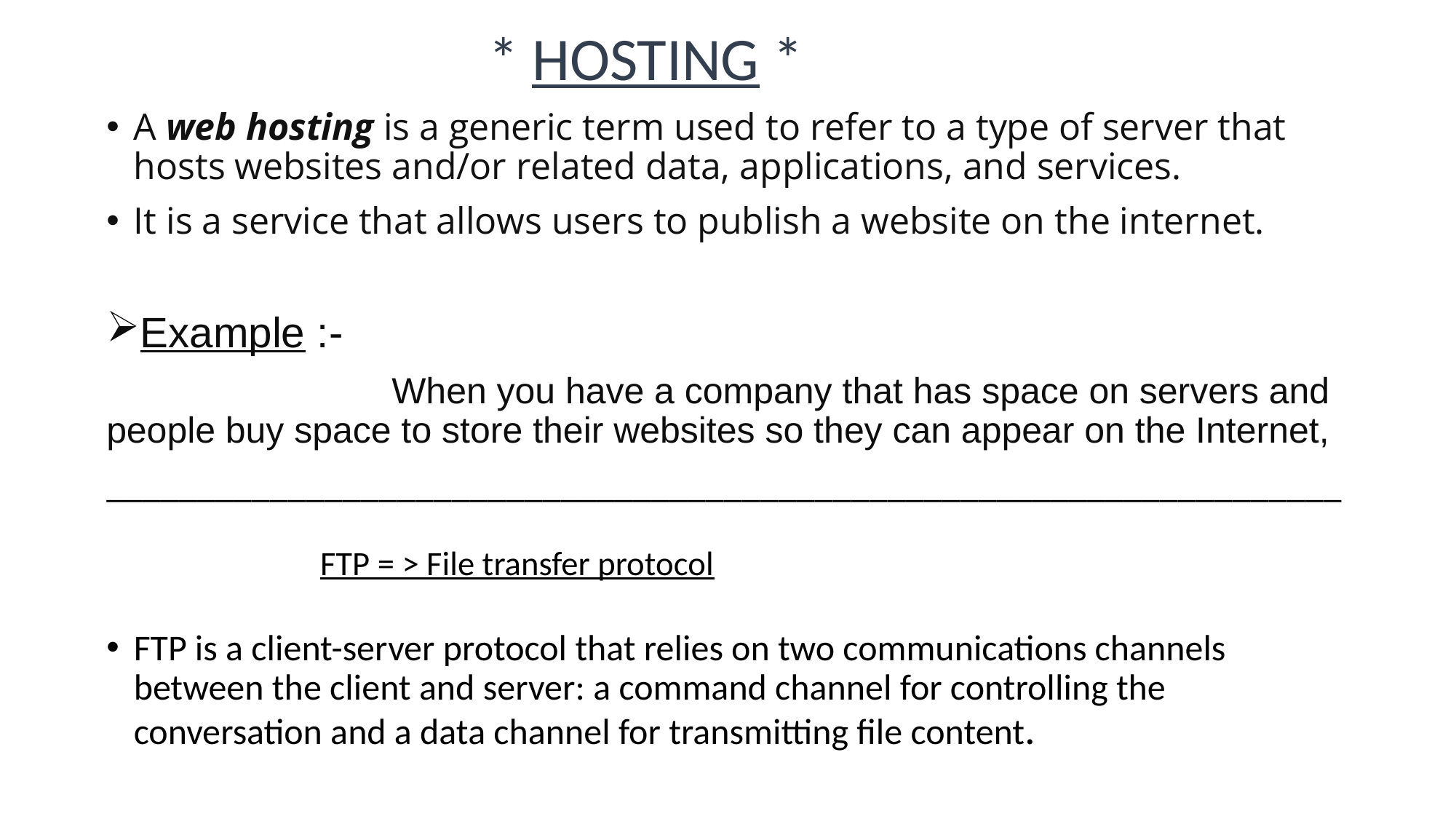

* HOSTING *
A web hosting is a generic term used to refer to a type of server that hosts websites and/or related data, applications, and services.
It is a service that allows users to publish a website on the internet.

Example :-
                            When you have a company that has space on servers and people buy space to store their websites so they can appear on the Internet,
____________________________________________________________________

FTP is a client-server protocol that relies on two communications channels between the client and server: a command channel for controlling the conversation and a data channel for transmitting file content.
# FTP = > File transfer protocol